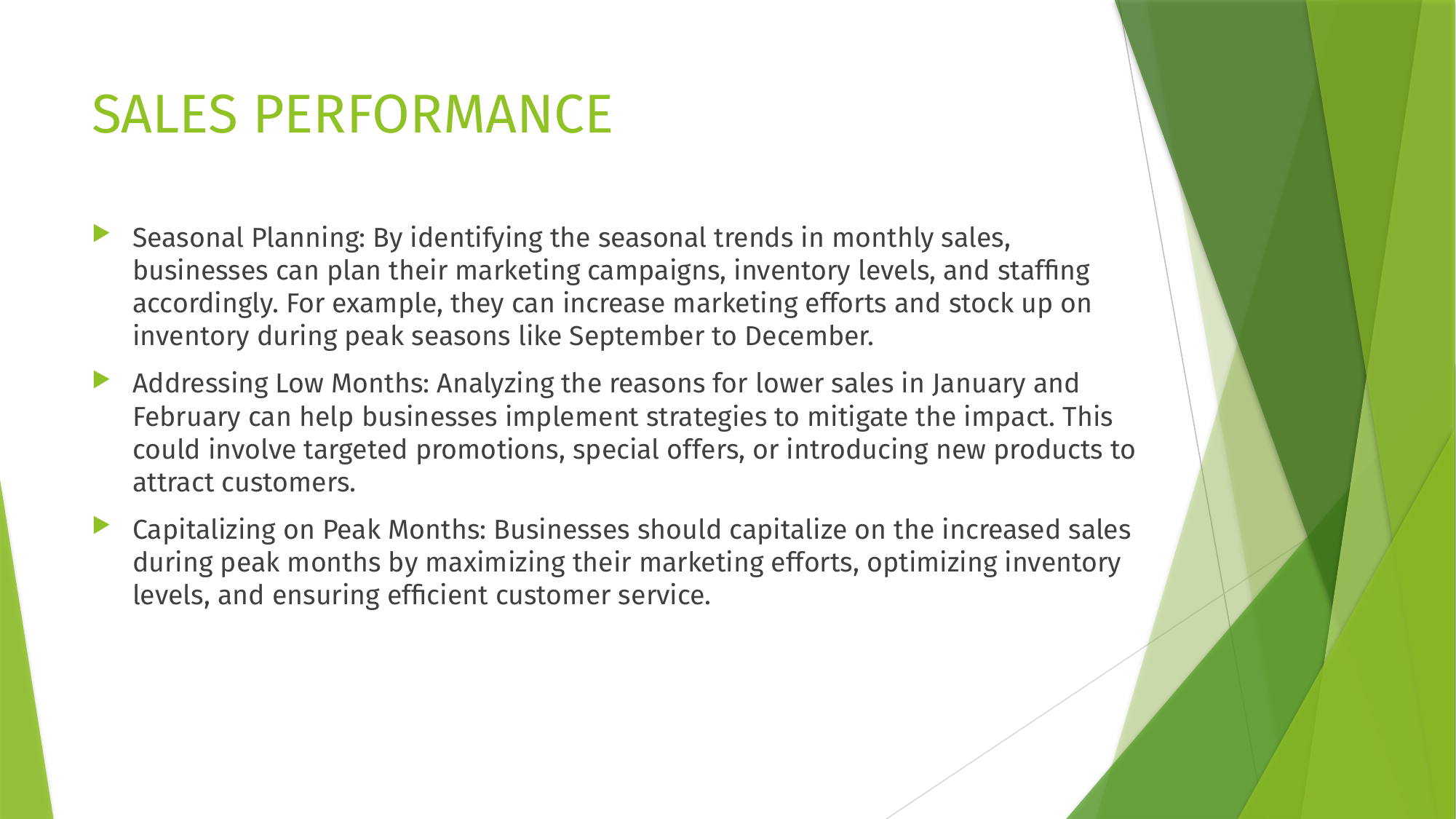

# SALES PERFORMANCE
Seasonal Planning: By identifying the seasonal trends in monthly sales, businesses can plan their marketing campaigns, inventory levels, and staffing accordingly. For example, they can increase marketing efforts and stock up on inventory during peak seasons like September to December.
Addressing Low Months: Analyzing the reasons for lower sales in January and February can help businesses implement strategies to mitigate the impact. This could involve targeted promotions, special offers, or introducing new products to attract customers.
Capitalizing on Peak Months: Businesses should capitalize on the increased sales during peak months by maximizing their marketing efforts, optimizing inventory levels, and ensuring efficient customer service.